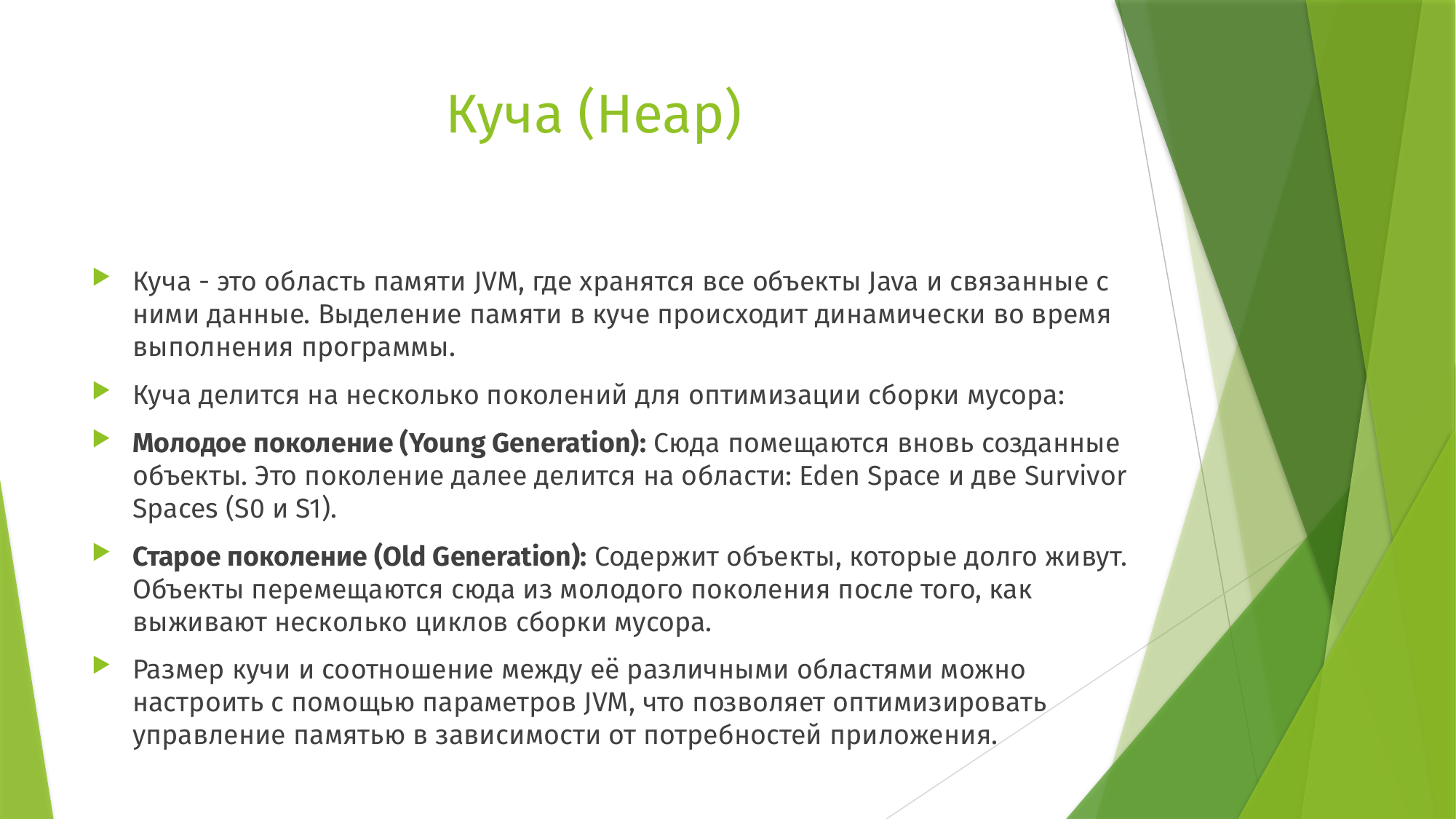

# Куча (Heap)
Куча - это область памяти JVM, где хранятся все объекты Java и связанные с ними данные. Выделение памяти в куче происходит динамически во время выполнения программы.
Куча делится на несколько поколений для оптимизации сборки мусора:
Молодое поколение (Young Generation): Сюда помещаются вновь созданные объекты. Это поколение далее делится на области: Eden Space и две Survivor Spaces (S0 и S1).
Старое поколение (Old Generation): Содержит объекты, которые долго живут. Объекты перемещаются сюда из молодого поколения после того, как выживают несколько циклов сборки мусора.
Размер кучи и соотношение между её различными областями можно настроить с помощью параметров JVM, что позволяет оптимизировать управление памятью в зависимости от потребностей приложения.